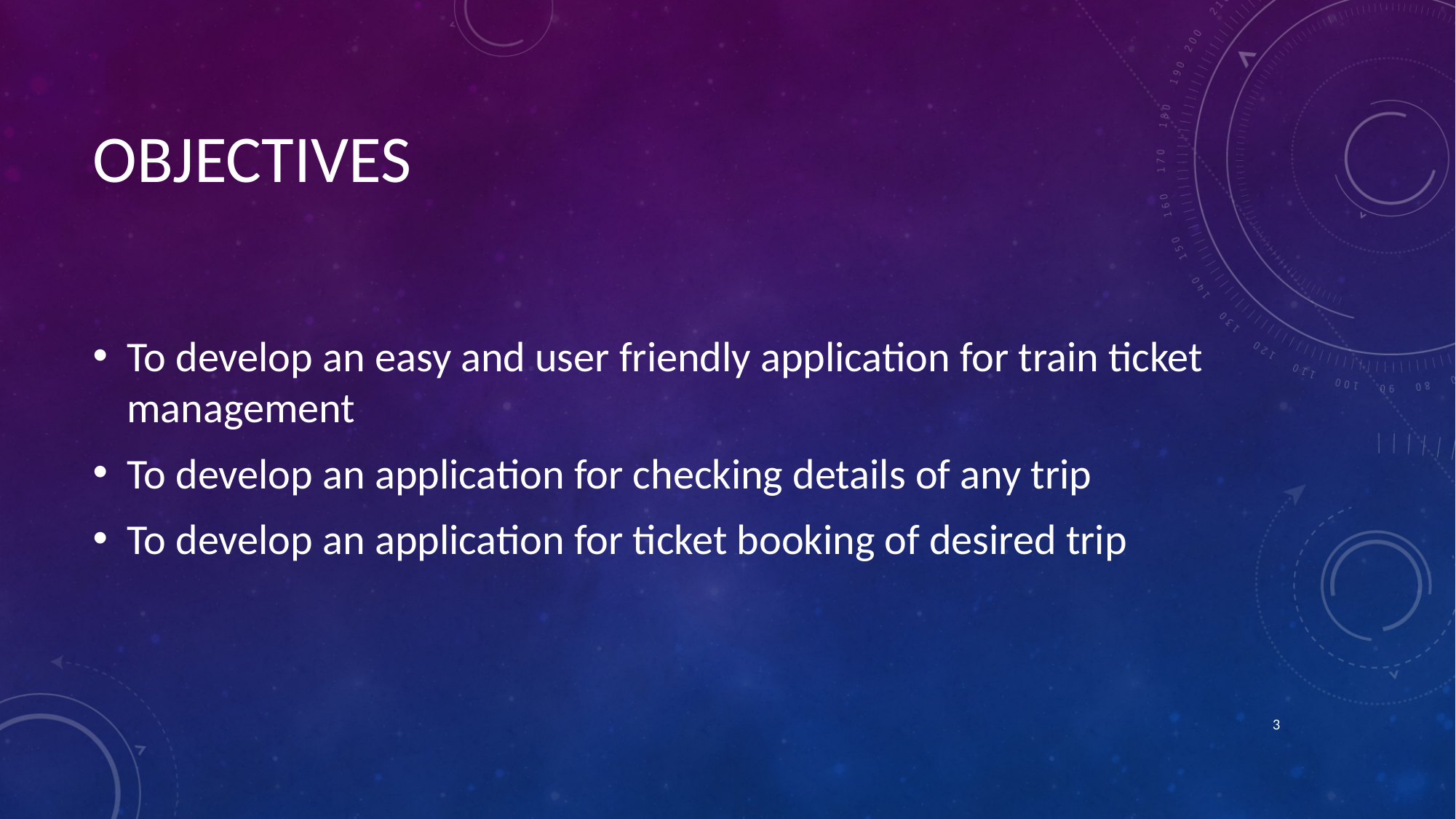

# Objectives
To develop an easy and user friendly application for train ticket management
To develop an application for checking details of any trip
To develop an application for ticket booking of desired trip
3